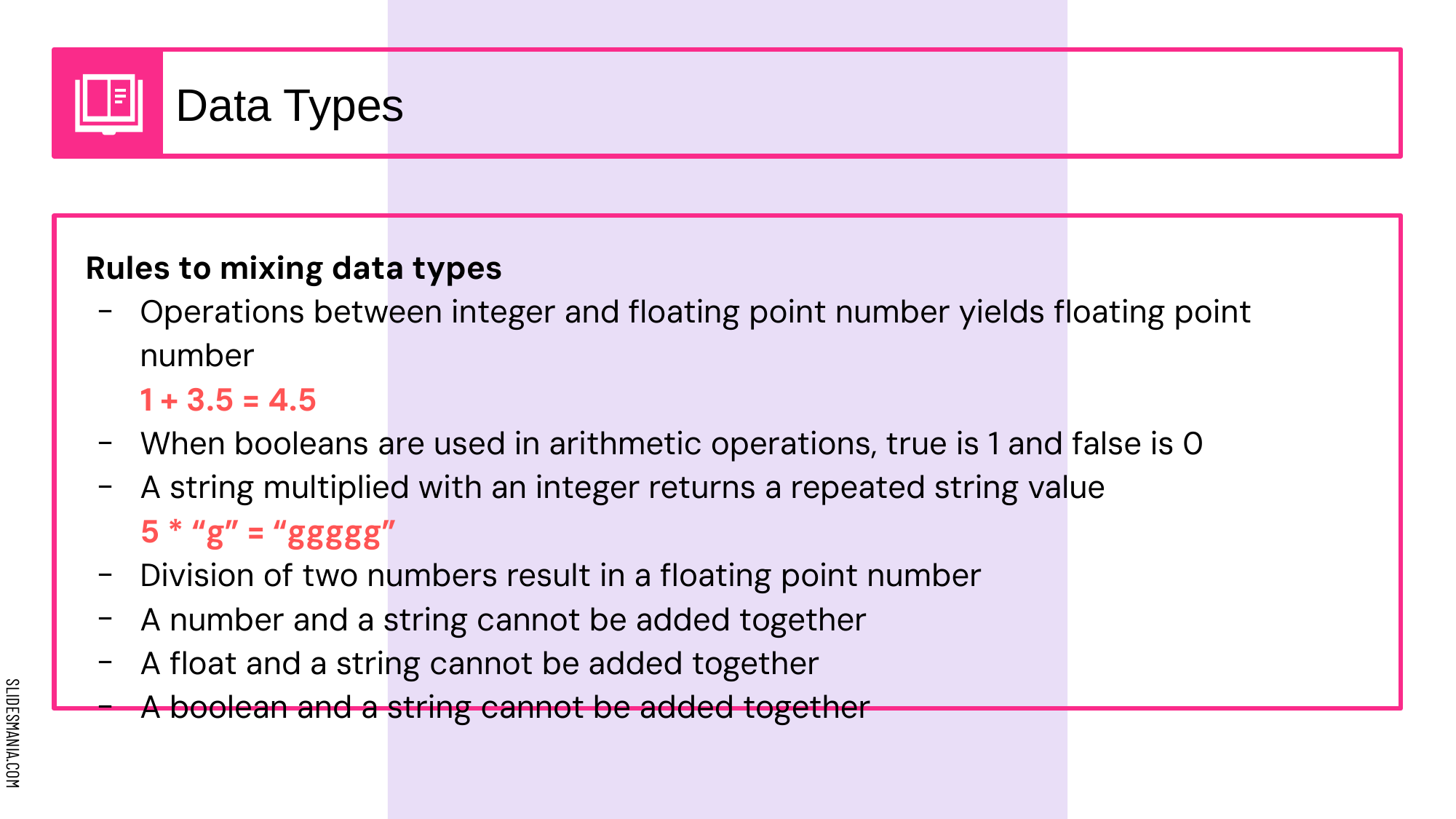

# Data Types

Rules to mixing data types
Operations between integer and floating point number yields floating point number
1 + 3.5 = 4.5
When booleans are used in arithmetic operations, true is 1 and false is 0
A string multiplied with an integer returns a repeated string value
5 * “g” = “ggggg”
Division of two numbers result in a floating point number
A number and a string cannot be added together
A float and a string cannot be added together
A boolean and a string cannot be added together